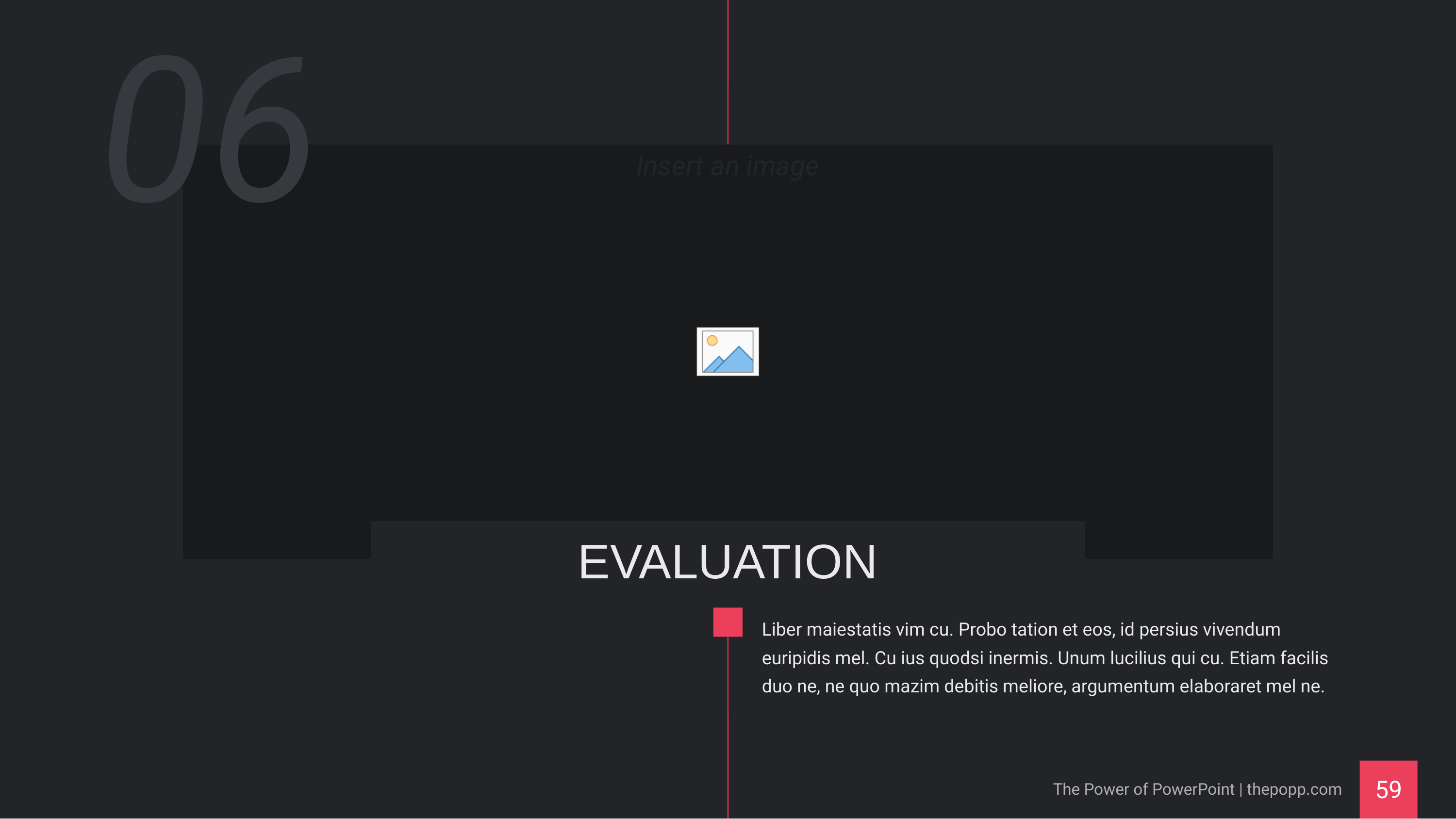

06

EVALUATION
Liber maiestatis vim cu. Probo tation et eos, id persius vivendum euripidis mel. Cu ius quodsi inermis. Unum lucilius qui cu. Etiam facilis duo ne, ne quo mazim debitis meliore, argumentum elaboraret mel ne.
The Power of PowerPoint | thepopp.com
59